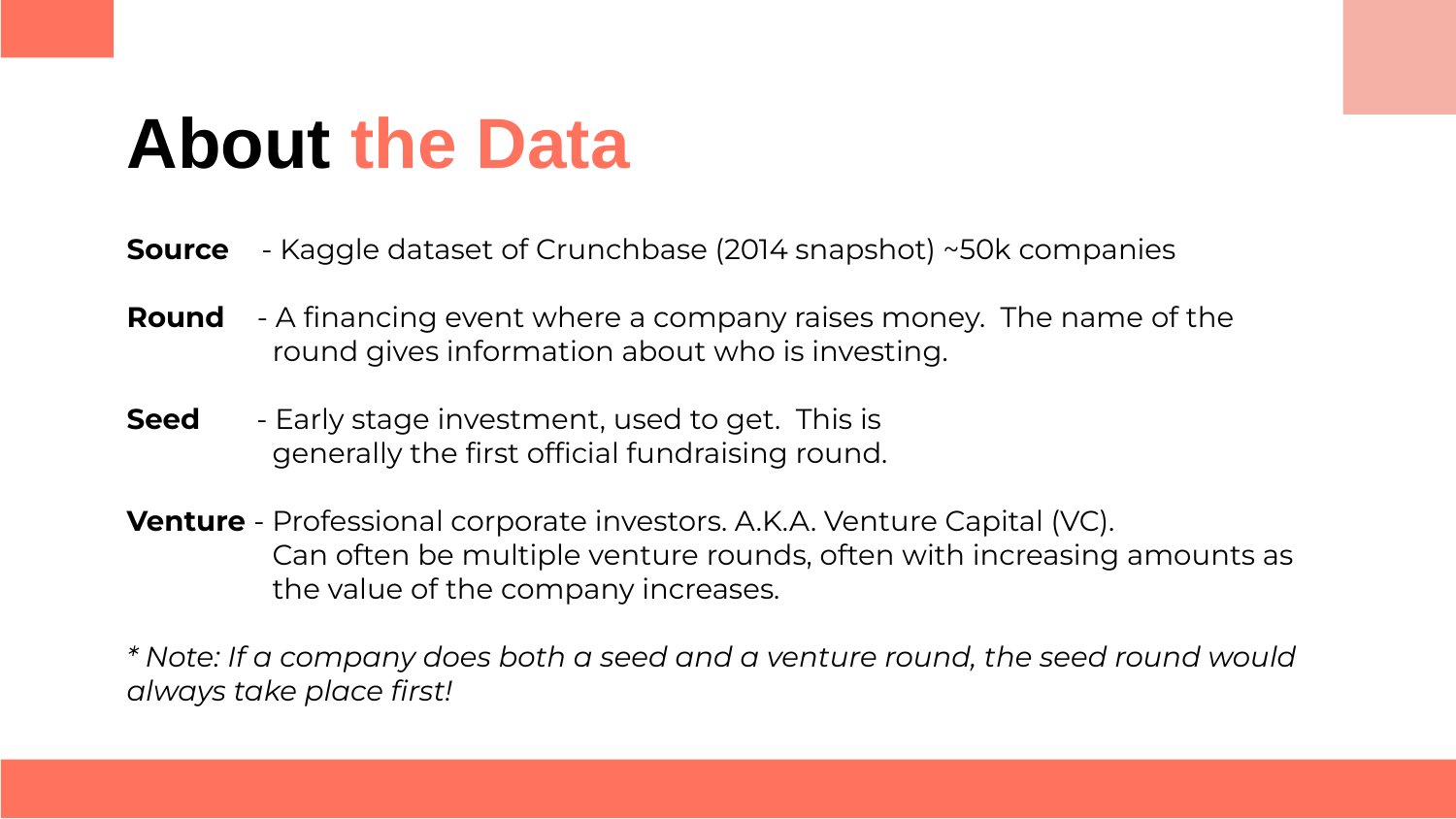

# About the Data
Source    - Kaggle dataset of Crunchbase (2014 snapshot) ~50k companies

Round    - A financing event where a company raises money.  The name of the
round gives information about who is investing.

Seed       - Early stage investment, used to get.  This is
generally the first official fundraising round.

Venture - Professional corporate investors. A.K.A. Venture Capital (VC).
Can often be multiple venture rounds, often with increasing amounts as
the value of the company increases.

* Note: If a company does both a seed and a venture round, the seed round would always take place first!